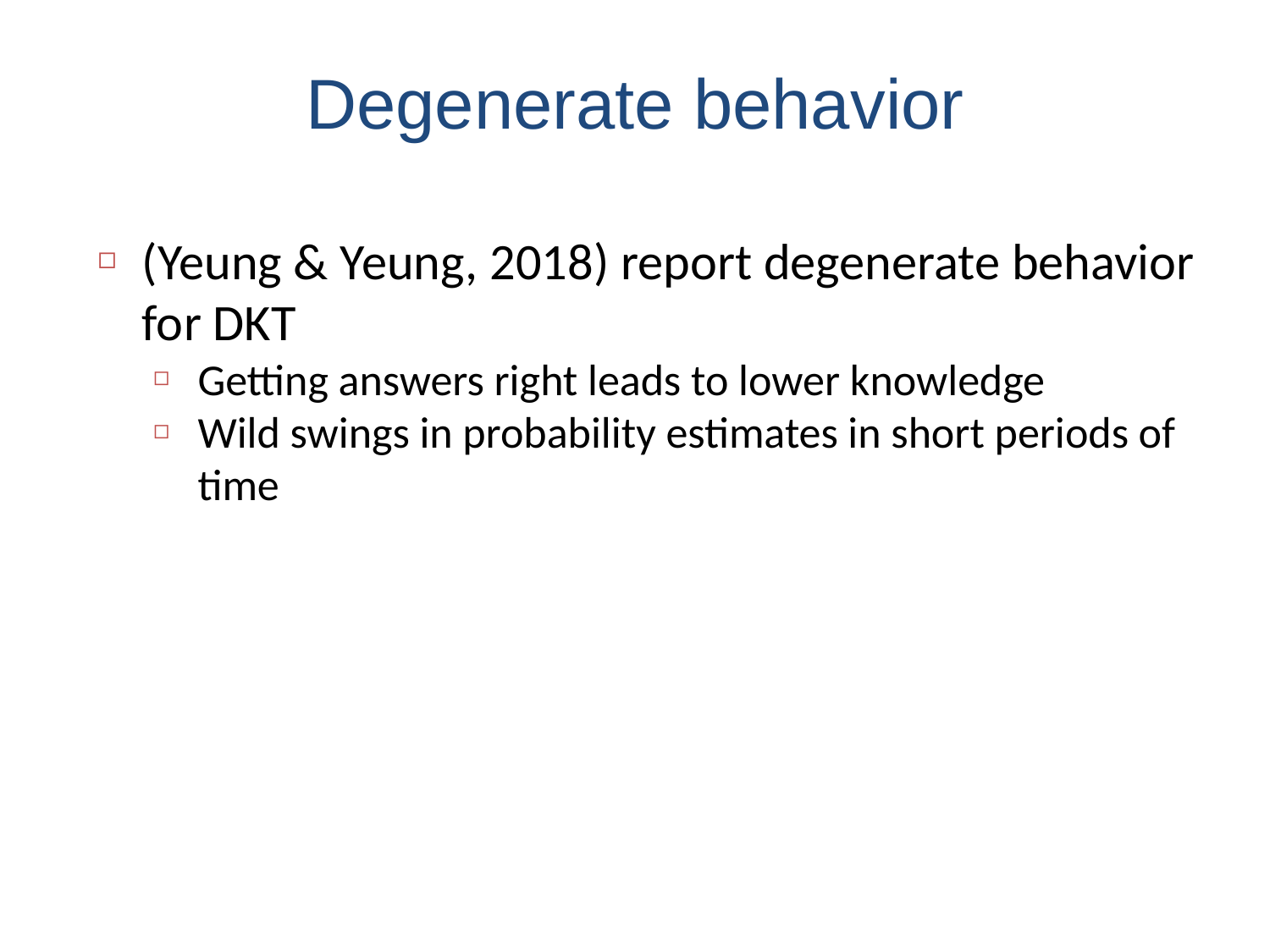

# Degenerate behavior
(Yeung & Yeung, 2018) report degenerate behavior for DKT
Getting answers right leads to lower knowledge
Wild swings in probability estimates in short periods of time